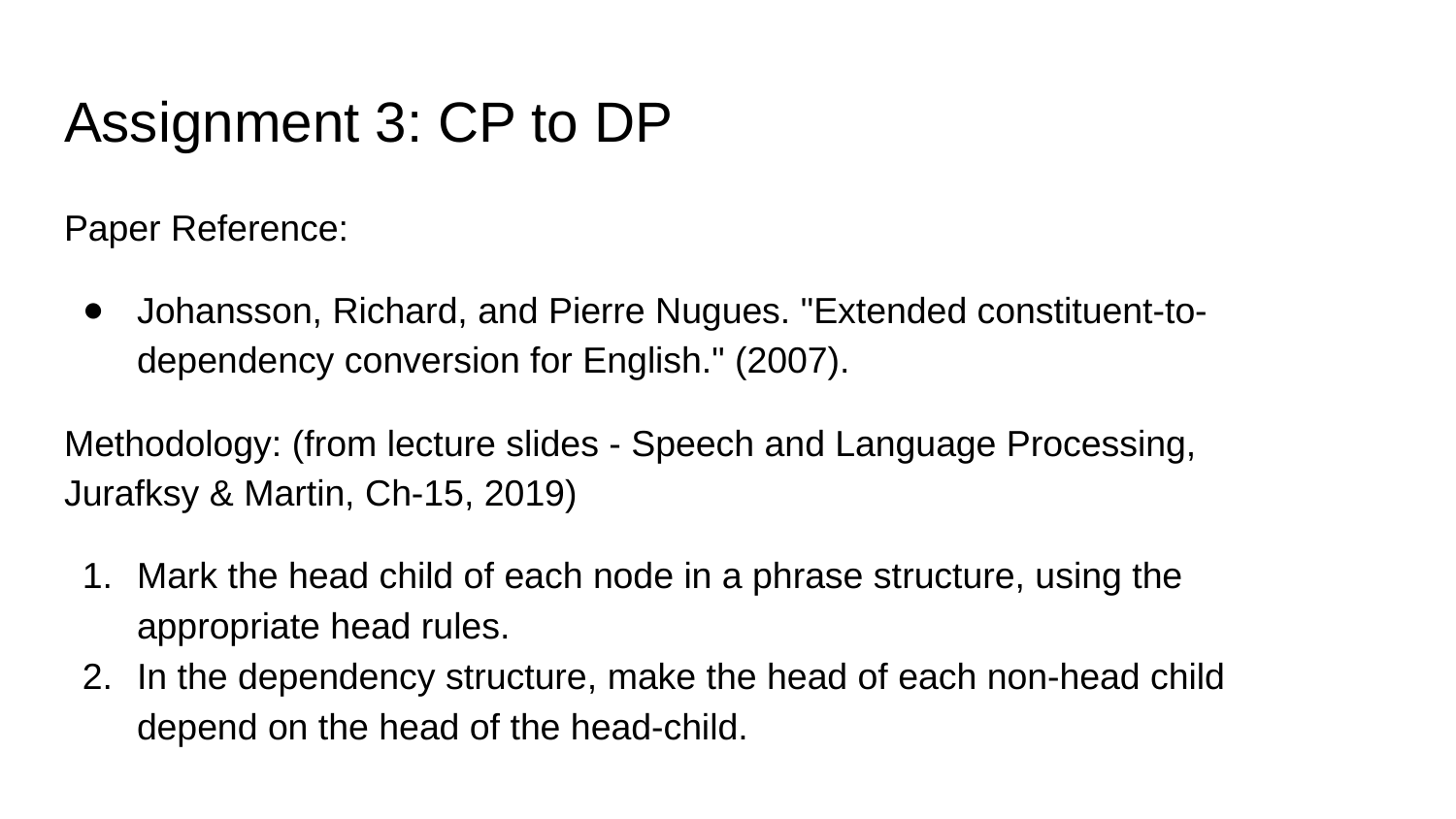

# Assignment 3: CP to DP
Paper Reference:
Johansson, Richard, and Pierre Nugues. "Extended constituent-to-dependency conversion for English." (2007).
Methodology: (from lecture slides - Speech and Language Processing, Jurafksy & Martin, Ch-15, 2019)
Mark the head child of each node in a phrase structure, using the appropriate head rules.
In the dependency structure, make the head of each non-head child depend on the head of the head-child.